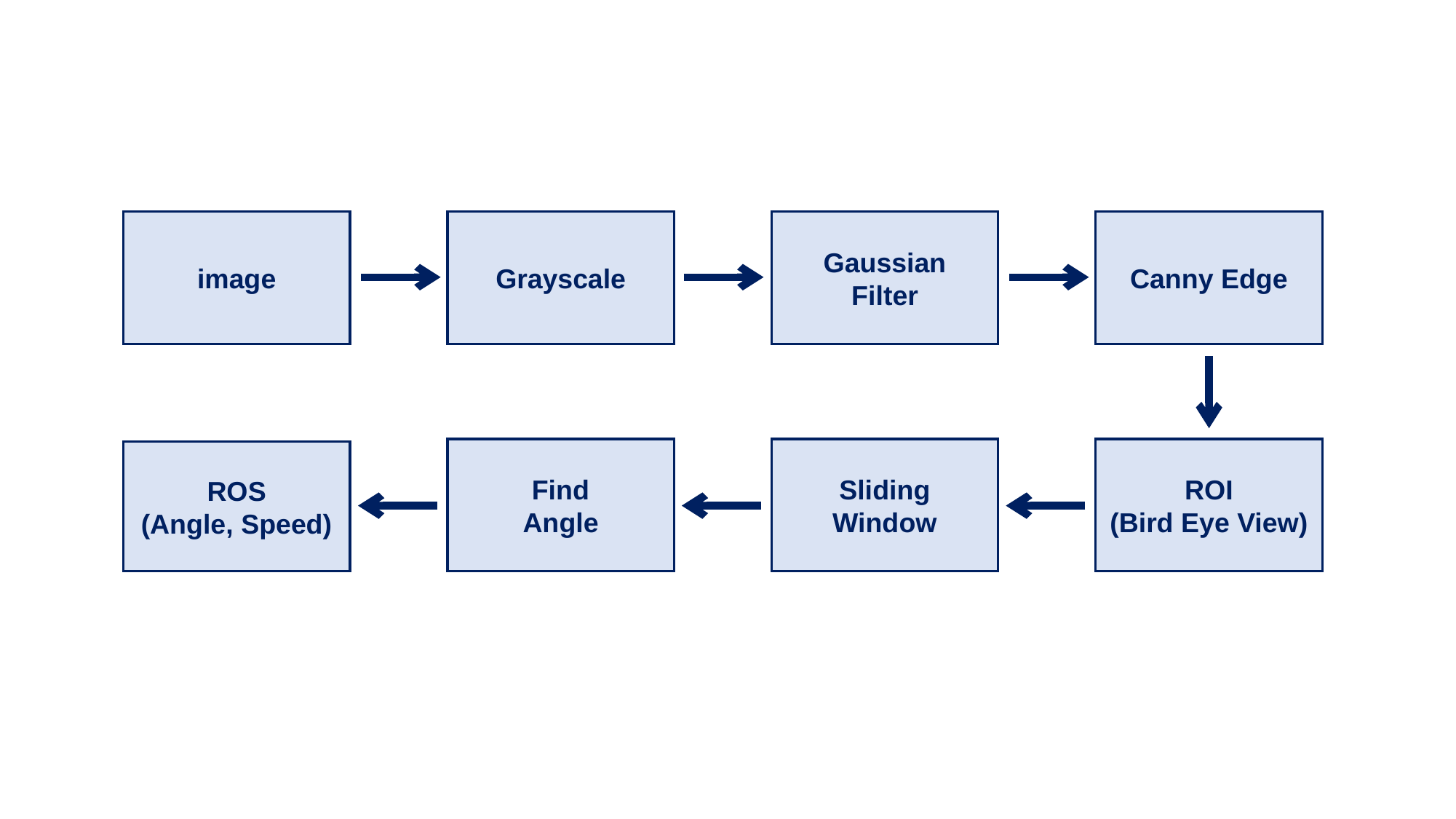

Grayscale
Gaussian
Filter
Canny Edge
image
Find
Angle
ROI
(Bird Eye View)
Sliding
Window
ROS
(Angle, Speed)